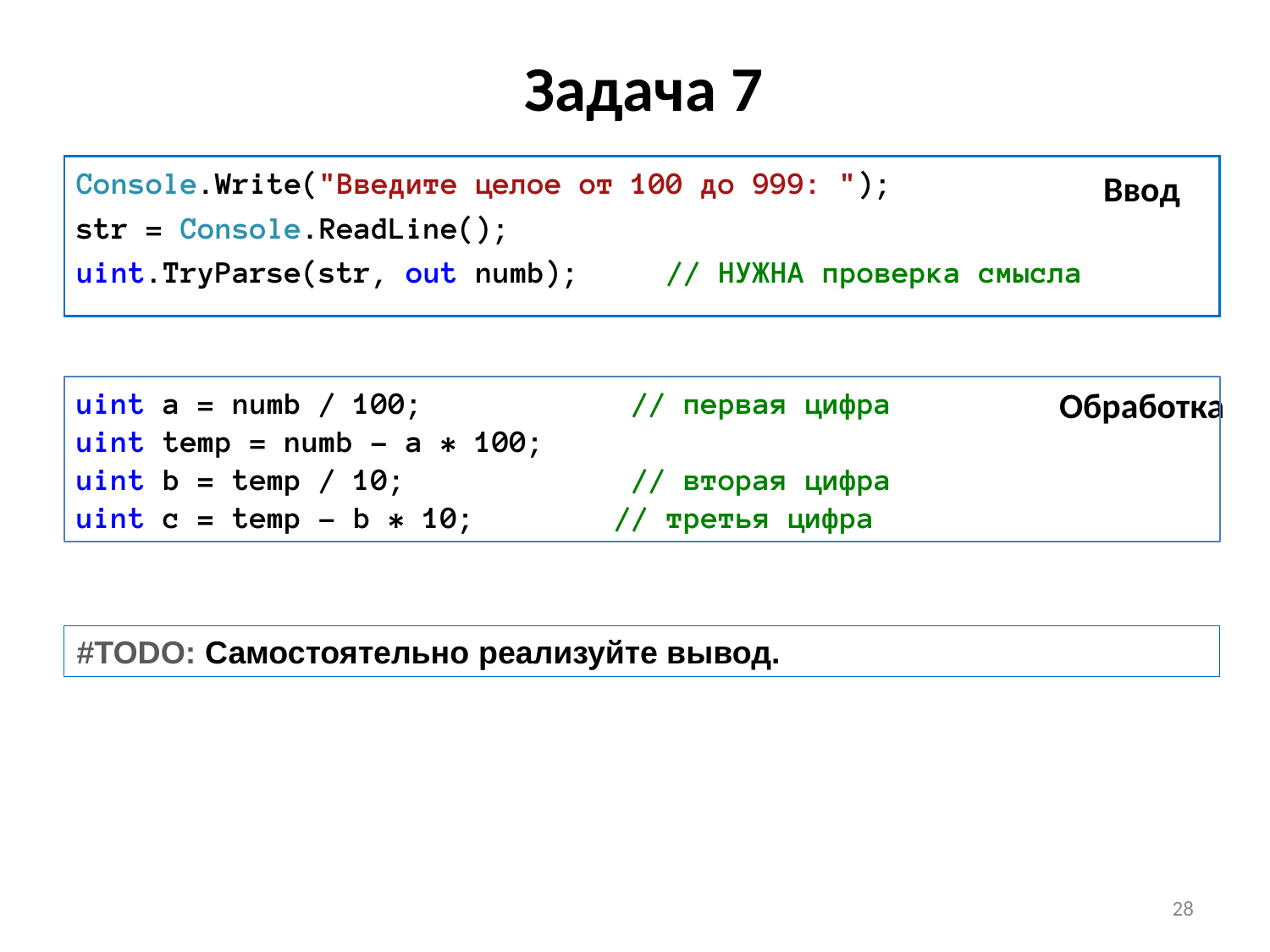

# Задача 7
Console.Write("Введите целое от 100 до 999: ");
str = Console.ReadLine();
uint.TryParse(str, out numb);     // НУЖНА проверка смысла
Ввод
uint a = numb / 100;            // первая цифра
uint temp = numb - a * 100;
uint b = temp / 10;             // вторая цифра
uint c = temp - b * 10;        // третья цифра
Обработка
#TODO: Самостоятельно реализуйте вывод.
28